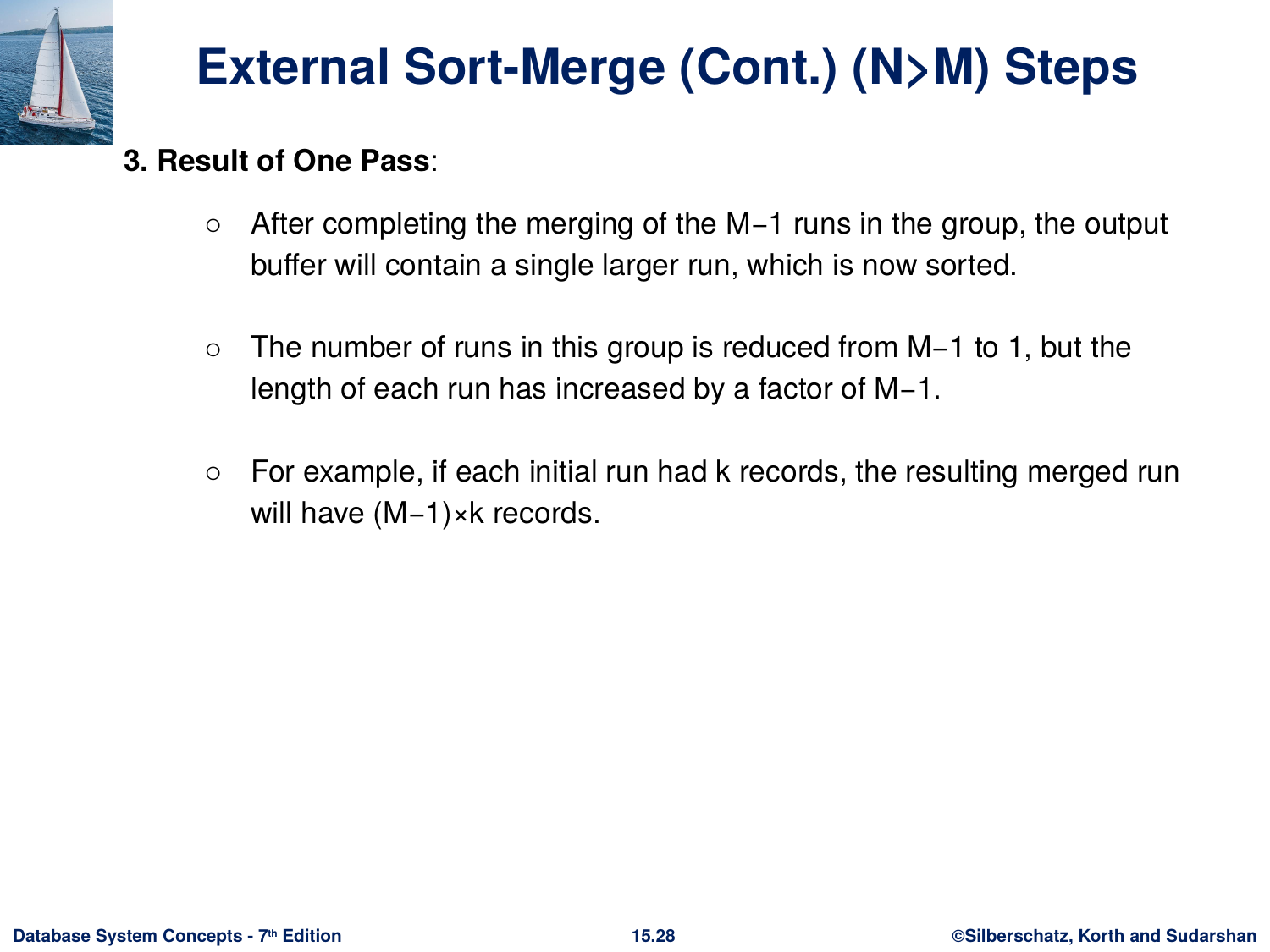

# External Sort-Merge (Cont.) (N>M) Steps
3. Result of One Pass:
After completing the merging of the M−1 runs in the group, the output buffer will contain a single larger run, which is now sorted.
The number of runs in this group is reduced from M−1 to 1, but the length of each run has increased by a factor of M−1.
For example, if each initial run had k records, the resulting merged run will have (M−1)×k records.